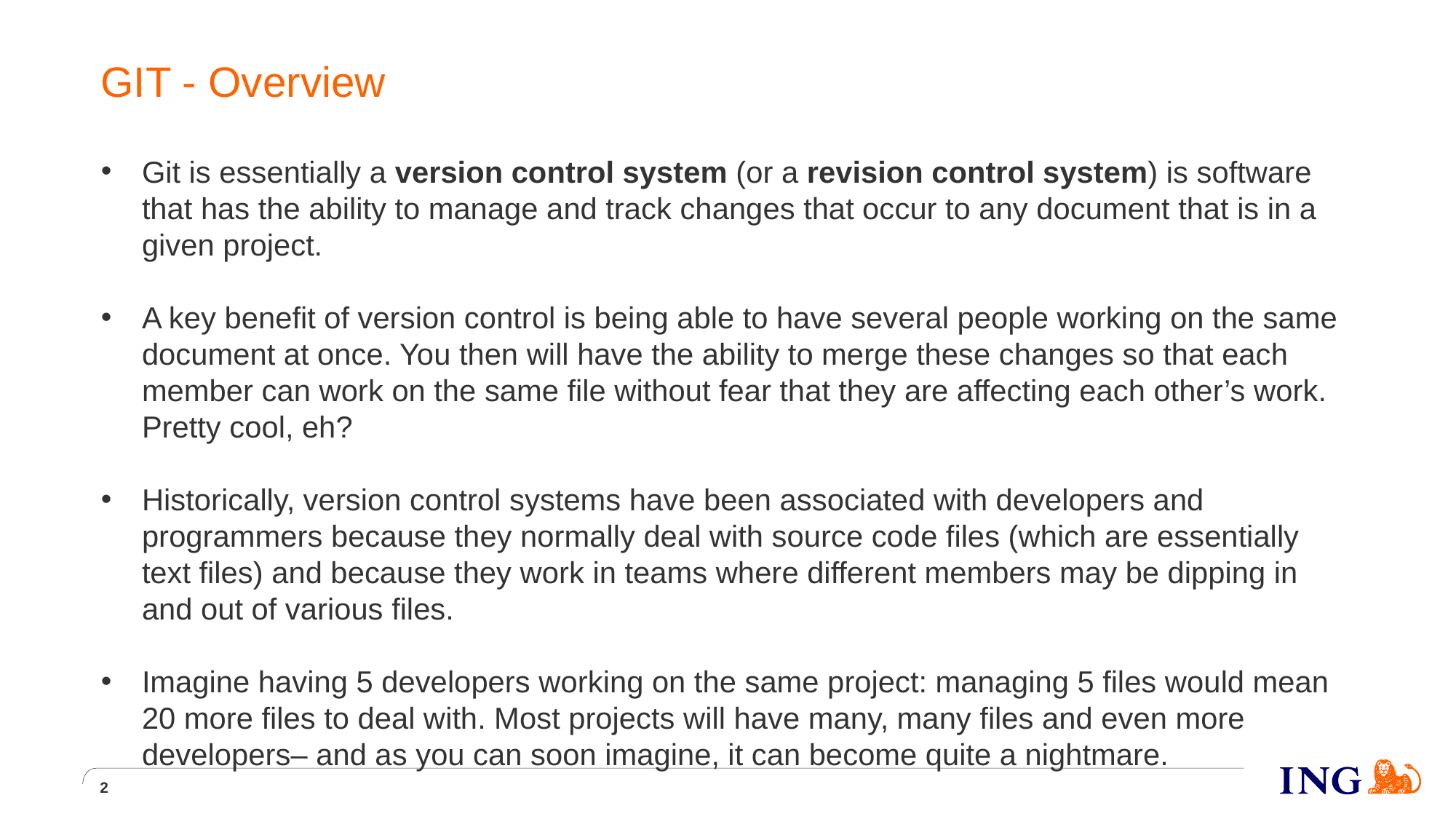

# GIT - Overview
Git is essentially a version control system (or a revision control system) is software that has the ability to manage and track changes that occur to any document that is in a given project.

A key benefit of version control is being able to have several people working on the same document at once. You then will have the ability to merge these changes so that each member can work on the same file without fear that they are affecting each other’s work. Pretty cool, eh?

Historically, version control systems have been associated with developers and programmers because they normally deal with source code files (which are essentially text files) and because they work in teams where different members may be dipping in and out of various files.

Imagine having 5 developers working on the same project: managing 5 files would mean 20 more files to deal with. Most projects will have many, many files and even more developers– and as you can soon imagine, it can become quite a nightmare.
2